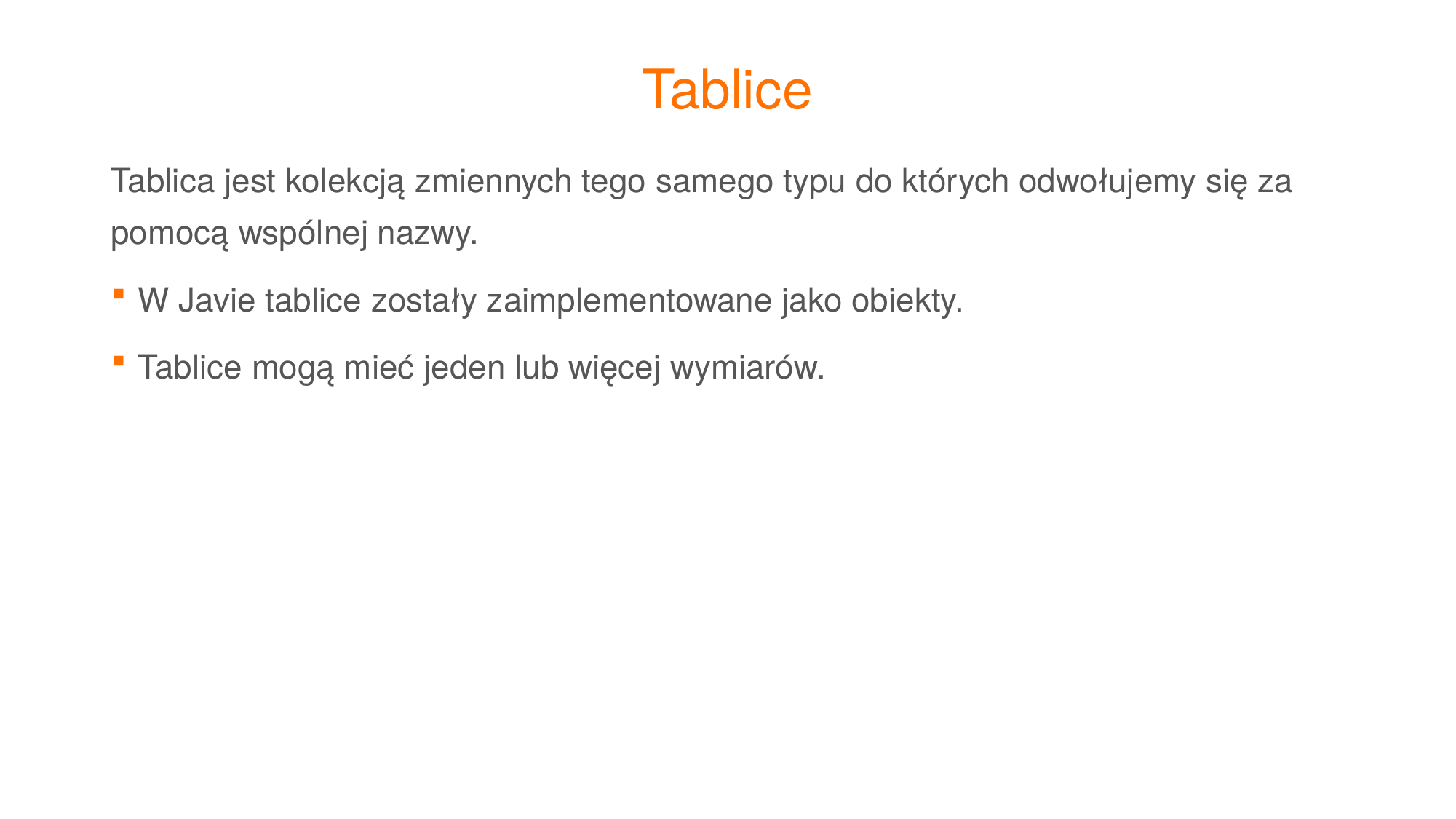

# Tablice
Tablica jest kolekcją zmiennych tego samego typu do których odwołujemy się za pomocą wspólnej nazwy.
W Javie tablice zostały zaimplementowane jako obiekty.
Tablice mogą mieć jeden lub więcej wymiarów.